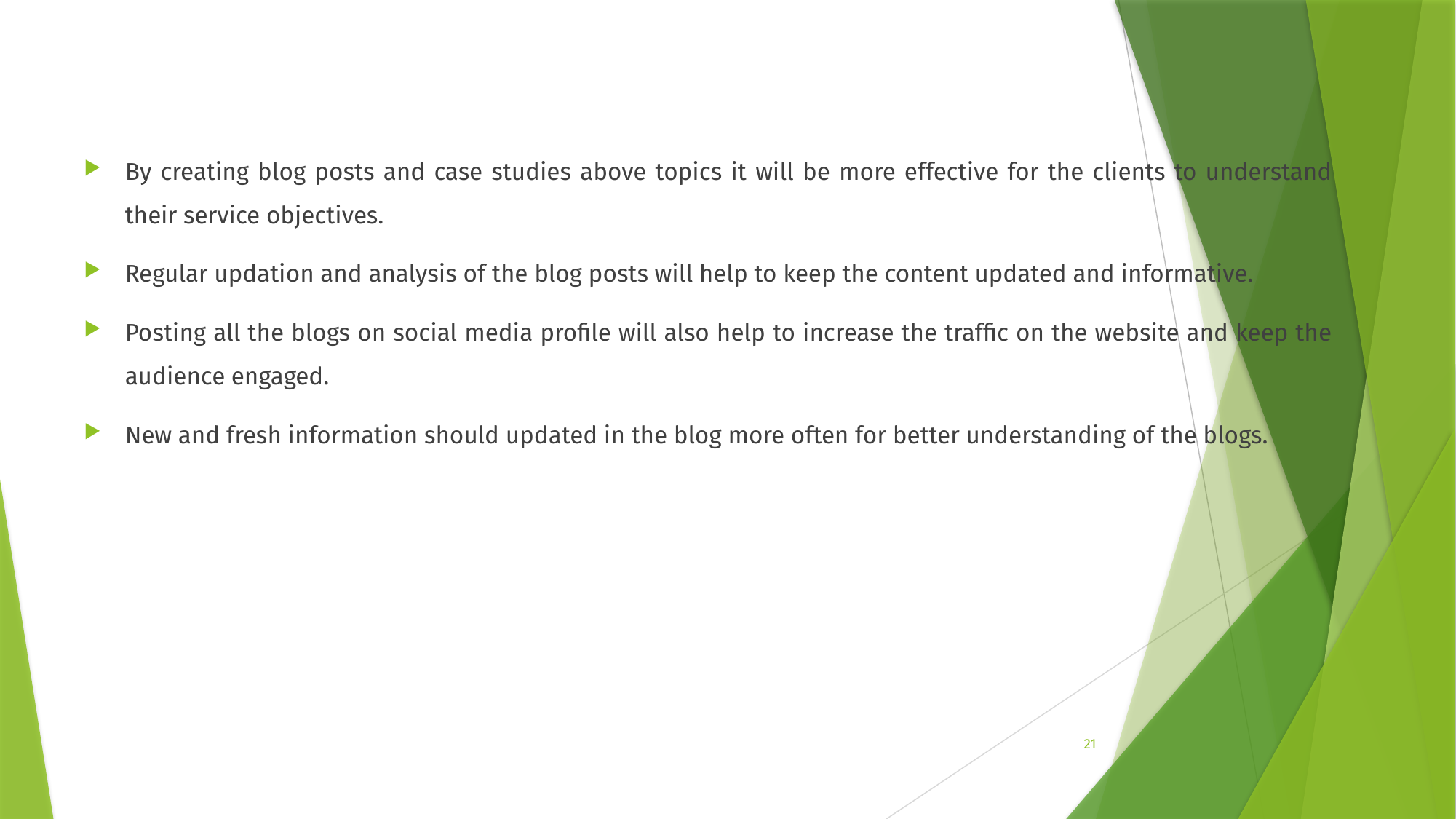

#
By creating blog posts and case studies above topics it will be more effective for the clients to understand their service objectives.
Regular updation and analysis of the blog posts will help to keep the content updated and informative.
Posting all the blogs on social media profile will also help to increase the traffic on the website and keep the audience engaged.
New and fresh information should updated in the blog more often for better understanding of the blogs.

21